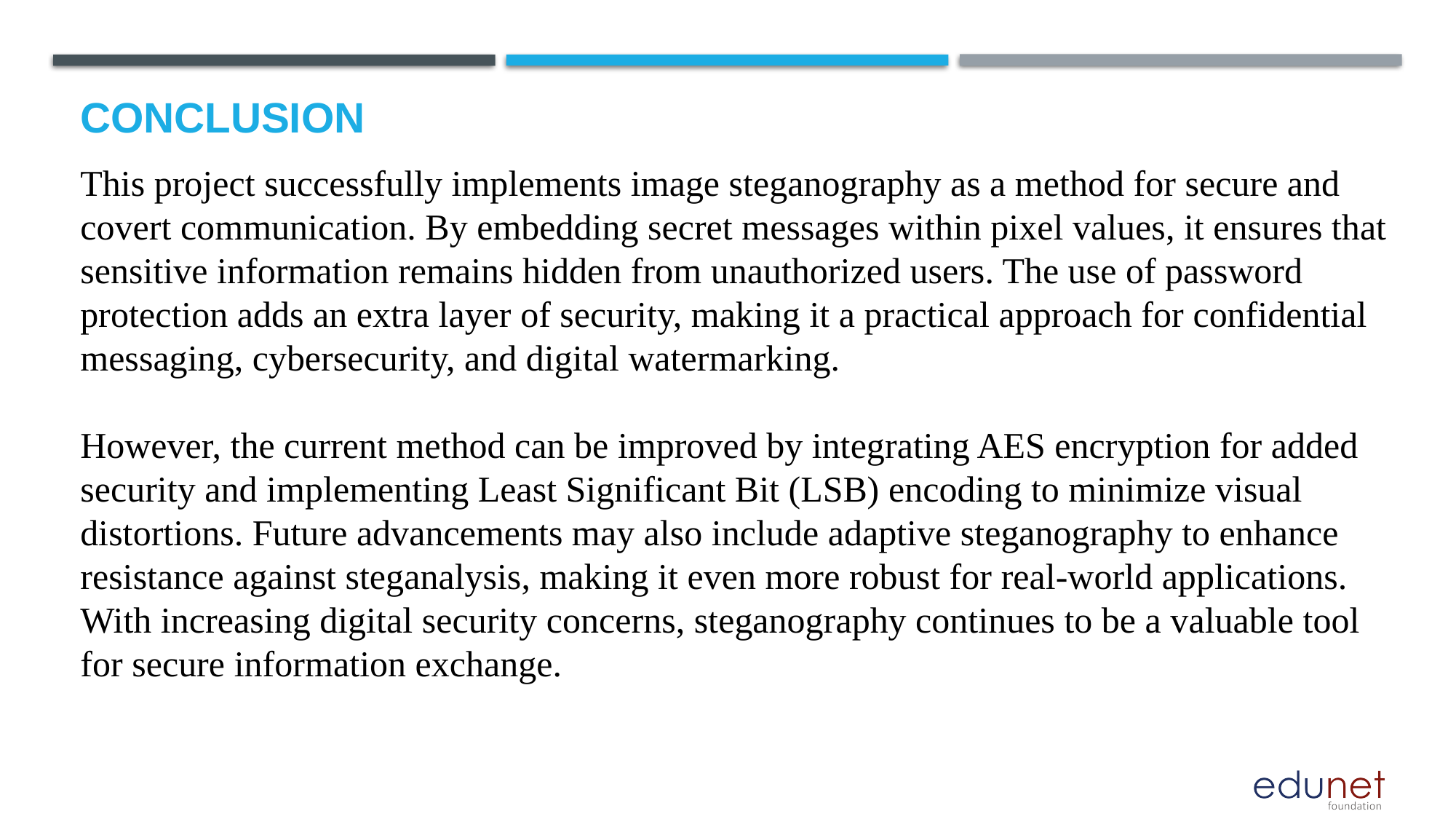

# Conclusion
This project successfully implements image steganography as a method for secure and covert communication. By embedding secret messages within pixel values, it ensures that sensitive information remains hidden from unauthorized users. The use of password protection adds an extra layer of security, making it a practical approach for confidential messaging, cybersecurity, and digital watermarking.

However, the current method can be improved by integrating AES encryption for added security and implementing Least Significant Bit (LSB) encoding to minimize visual distortions. Future advancements may also include adaptive steganography to enhance resistance against steganalysis, making it even more robust for real-world applications. With increasing digital security concerns, steganography continues to be a valuable tool for secure information exchange.